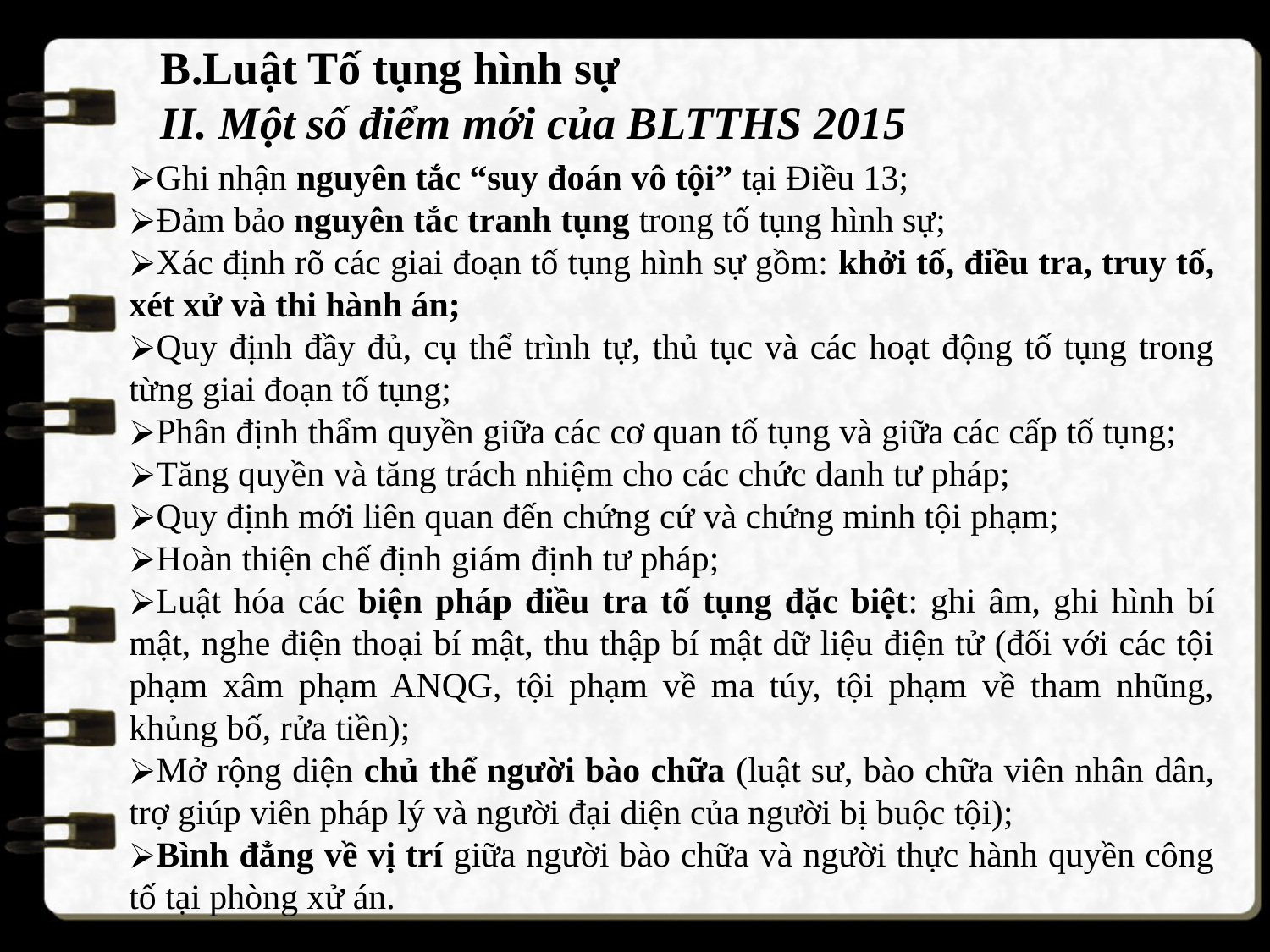

B.Luật Tố tụng hình sự
II. Một số điểm mới của BLTTHS 2015

Ghi nhận nguyên tắc “suy đoán vô tội” tại Điều 13;
Đảm bảo nguyên tắc tranh tụng trong tố tụng hình sự;
Xác định rõ các giai đoạn tố tụng hình sự gồm: khởi tố, điều tra, truy tố, xét xử và thi hành án;
Quy định đầy đủ, cụ thể trình tự, thủ tục và các hoạt động tố tụng trong từng giai đoạn tố tụng;
Phân định thẩm quyền giữa các cơ quan tố tụng và giữa các cấp tố tụng;
Tăng quyền và tăng trách nhiệm cho các chức danh tư pháp;
Quy định mới liên quan đến chứng cứ và chứng minh tội phạm;
Hoàn thiện chế định giám định tư pháp;
Luật hóa các biện pháp điều tra tố tụng đặc biệt: ghi âm, ghi hình bí mật, nghe điện thoại bí mật, thu thập bí mật dữ liệu điện tử (đối với các tội phạm xâm phạm ANQG, tội phạm về ma túy, tội phạm về tham nhũng, khủng bố, rửa tiền);
Mở rộng diện chủ thể người bào chữa (luật sư, bào chữa viên nhân dân, trợ giúp viên pháp lý và người đại diện của người bị buộc tội);
Bình đẳng về vị trí giữa người bào chữa và người thực hành quyền công tố tại phòng xử án.